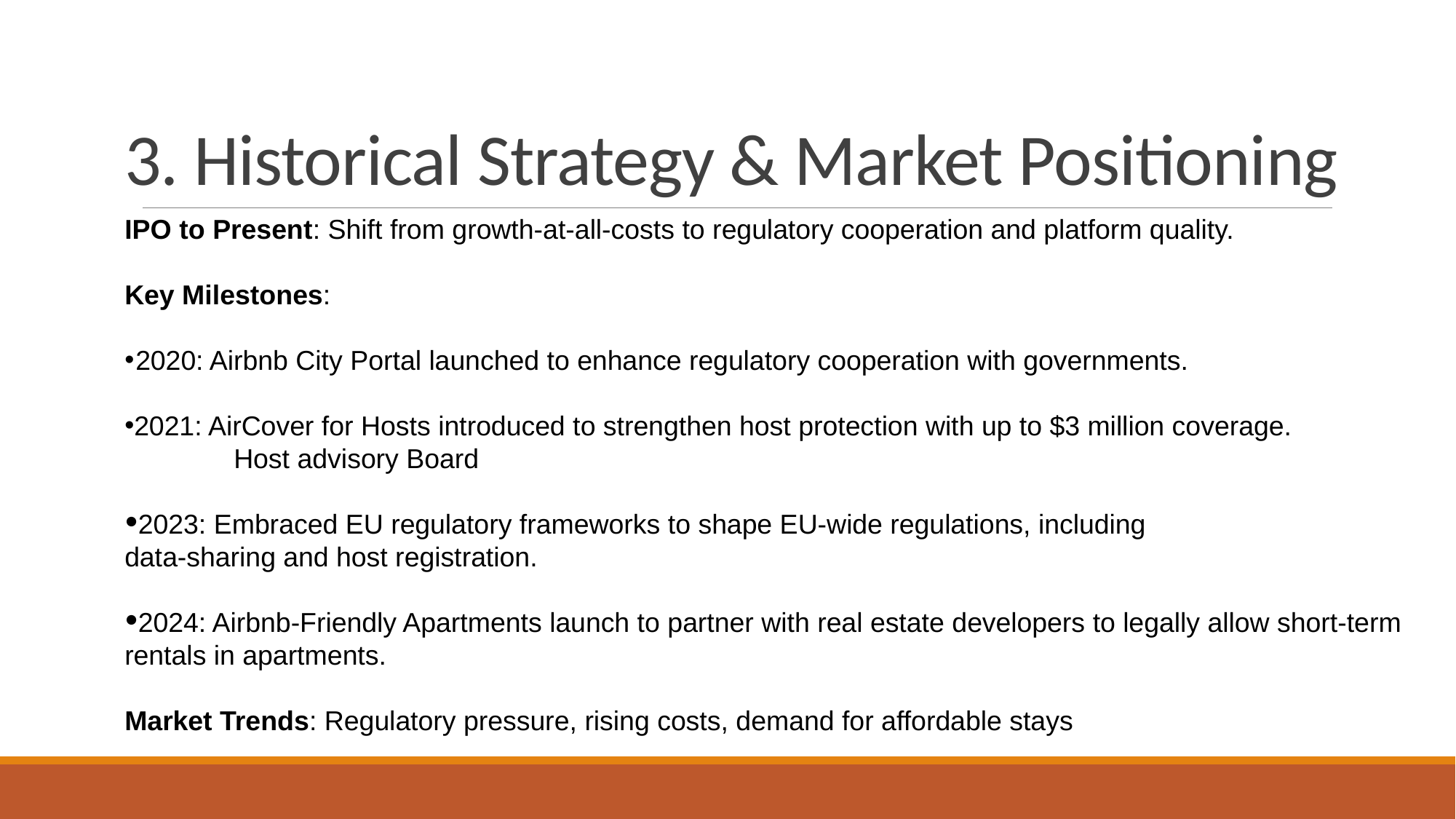

# 3. Historical Strategy & Market Positioning

IPO to Present: Shift from growth-at-all-costs to regulatory cooperation and platform quality.

Key Milestones:

2020: Airbnb City Portal launched to enhance regulatory cooperation with governments.

2021: AirCover for Hosts introduced to strengthen host protection with up to $3 million coverage.
	Host advisory Board

2023: Embraced EU regulatory frameworks to shape EU-wide regulations, including
data-sharing and host registration.

2024: Airbnb-Friendly Apartments launch to partner with real estate developers to legally allow short-term
rentals in apartments.

Market Trends: Regulatory pressure, rising costs, demand for affordable stays